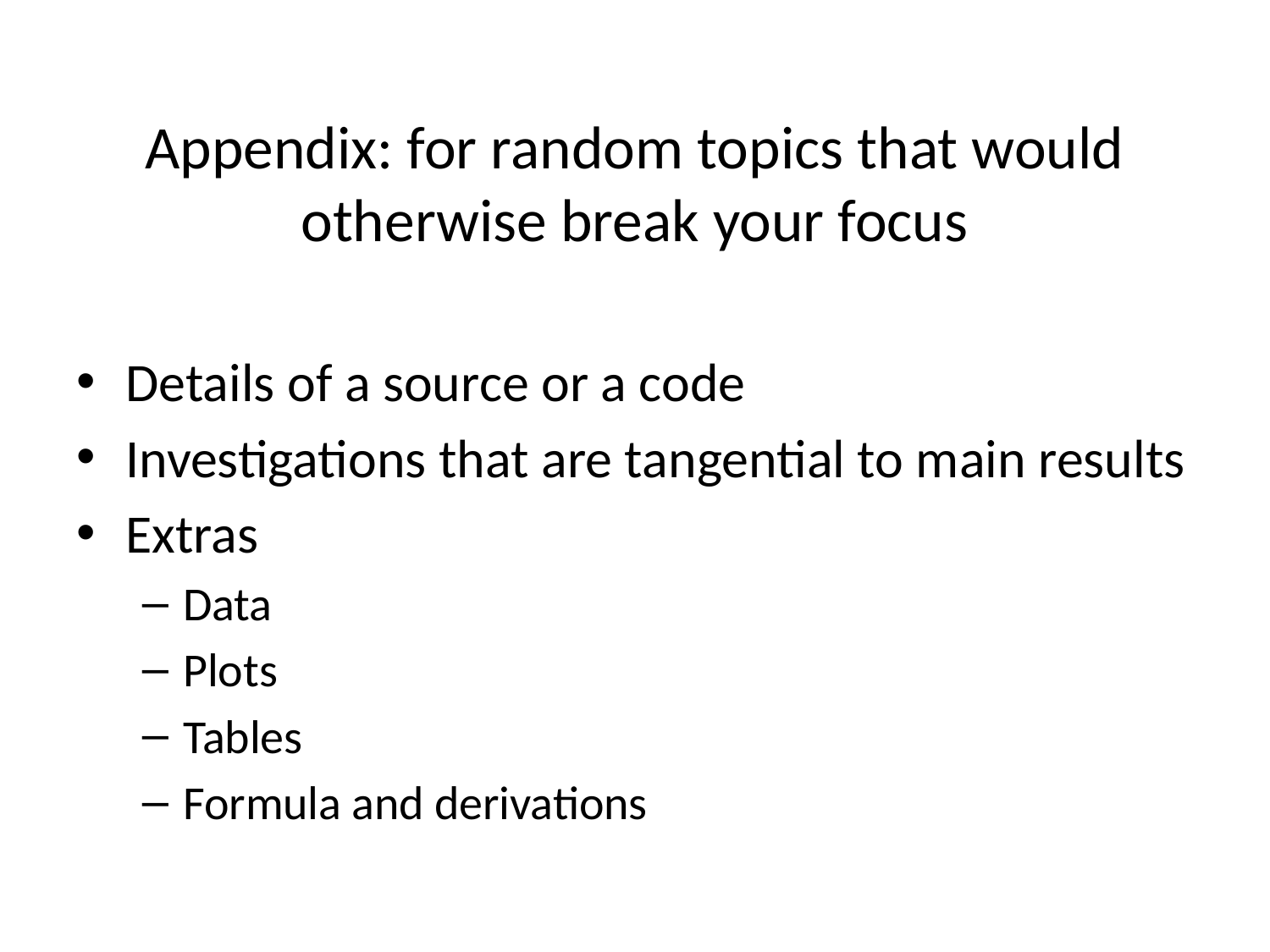

# Appendix: for random topics that would otherwise break your focus

Details of a source or a code
Investigations that are tangential to main results
Extras
Data
Plots
Tables
Formula and derivations